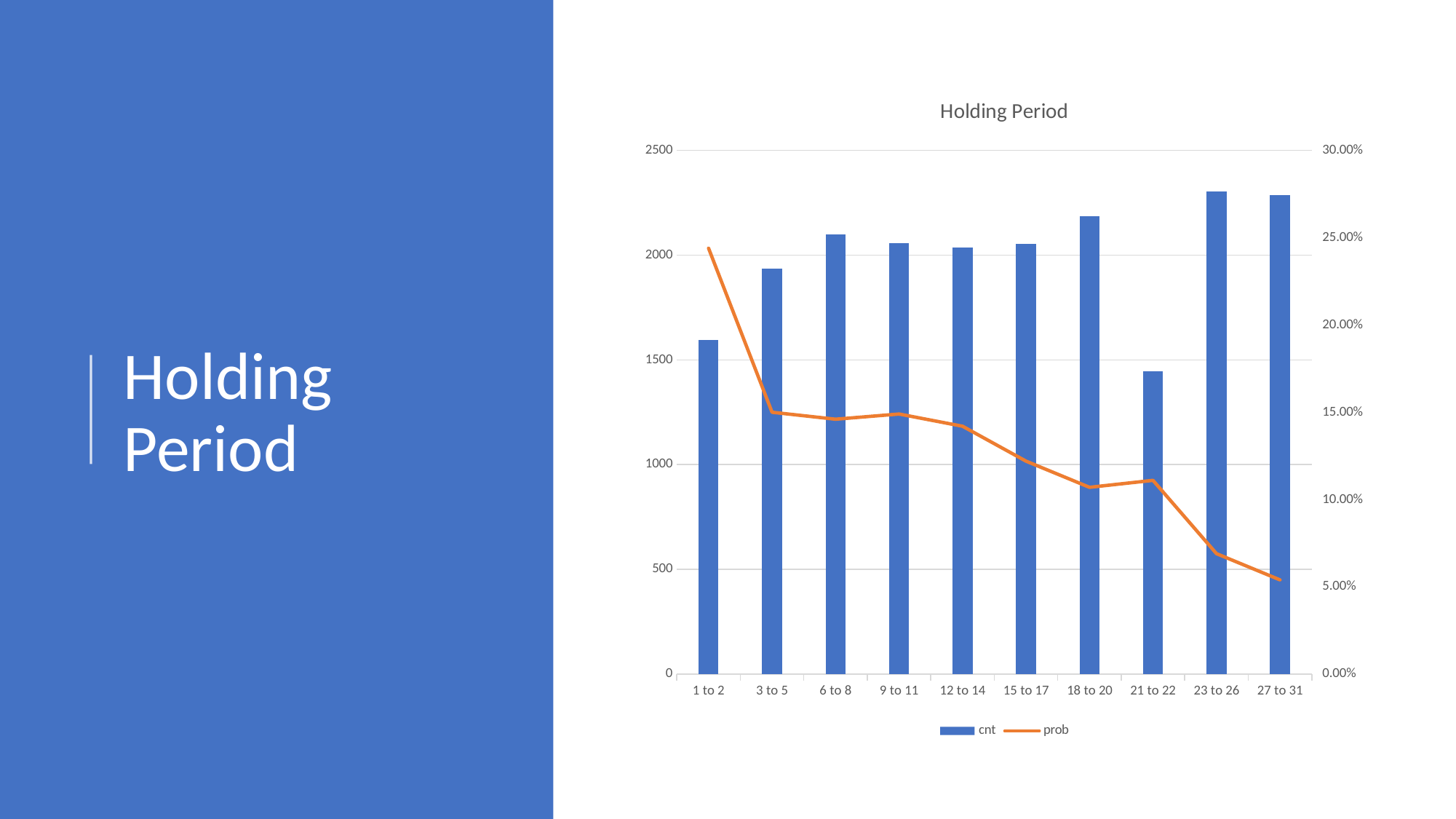

### Chart: Holding Period

| Category | cnt | prob |
|---|---|---|
| 1 to 2 | 1596.0 | 0.244 |
| 3 to 5 | 1936.0 | 0.15 |
| 6 to 8 | 2099.0 | 0.146 |
| 9 to 11 | 2057.0 | 0.149 |
| 12 to 14 | 2038.0 | 0.142 |
| 15 to 17 | 2054.0 | 0.122 |
| 18 to 20 | 2186.0 | 0.107 |
| 21 to 22 | 1446.0 | 0.111 |
| 23 to 26 | 2303.0 | 0.069 |
| 27 to 31 | 2285.0 | 0.054 |
# Holding Period